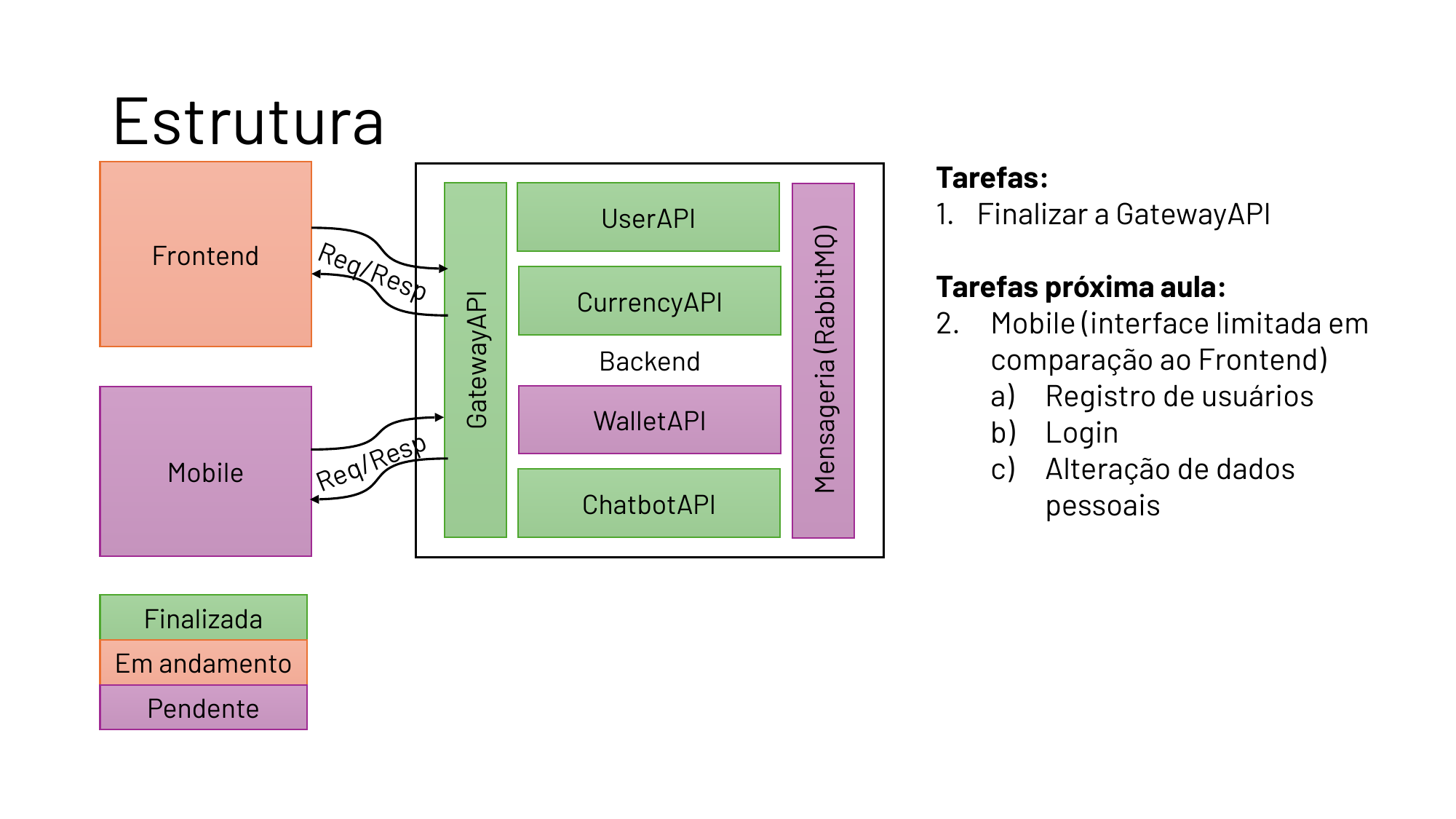

# Estrutura
Tarefas:
Finalizar a GatewayAPI

Tarefas próxima aula:
Mobile (interface limitada em comparação ao Frontend)
Registro de usuários
Login
Alteração de dados pessoais

Frontend
Backend
GatewayAPI
UserAPI
Mensageria (RabbitMQ)
Req/Resp
CurrencyAPI
WalletAPI
Mobile
Req/Resp
ChatbotAPI
Finalizada
Em andamento
Pendente